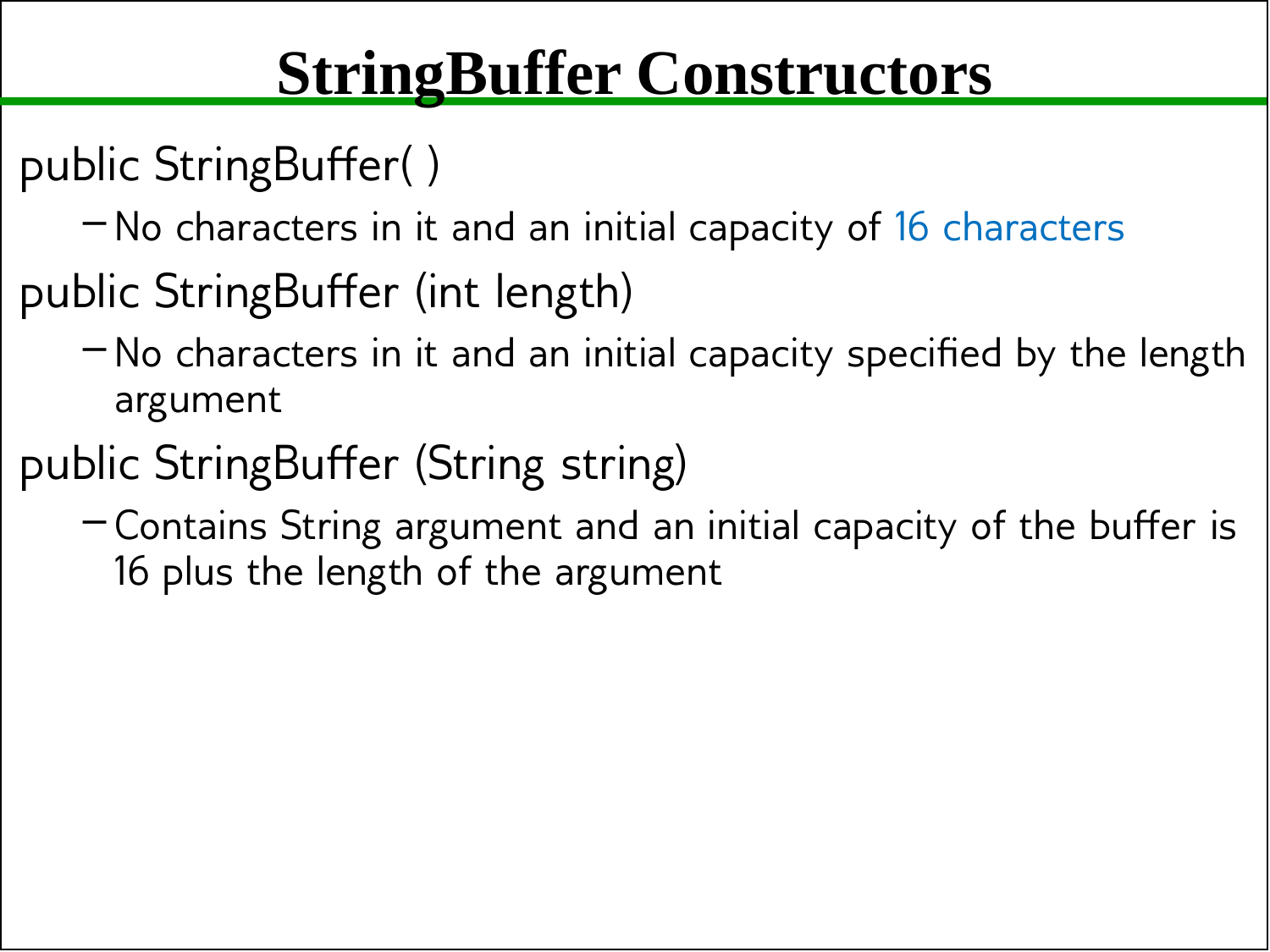

# StringBuffer Constructors
public StringBuffer( )
No characters in it and an initial capacity of 16 characters
public StringBuffer (int length)
No characters in it and an initial capacity specified by the length argument
public StringBuffer (String string)
Contains String argument and an initial capacity of the buffer is 16 plus the length of the argument